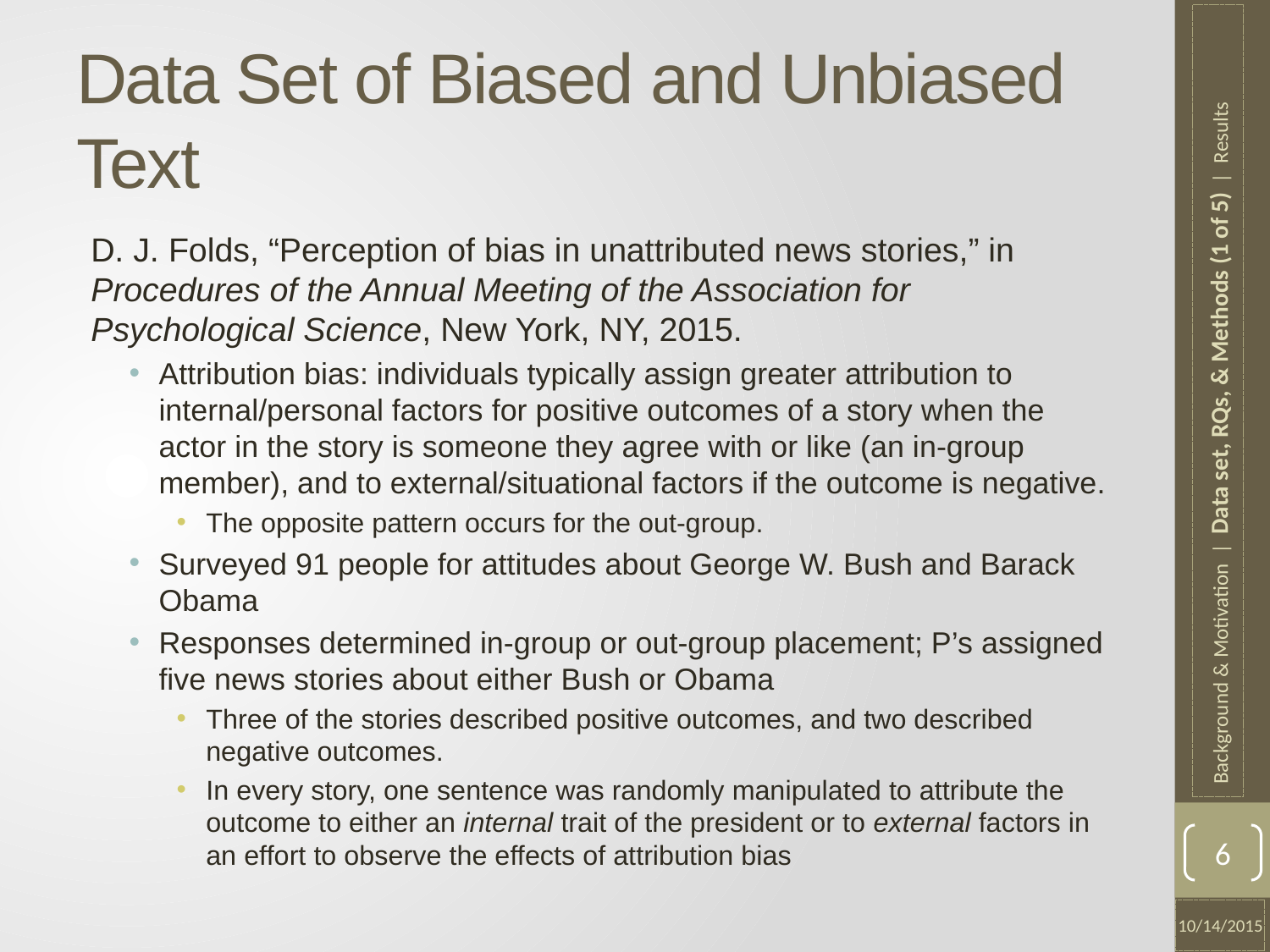

# Data Set of Biased and Unbiased Text
D. J. Folds, “Perception of bias in unattributed news stories,” in Procedures of the Annual Meeting of the Association for Psychological Science, New York, NY, 2015.
Attribution bias: individuals typically assign greater attribution to internal/personal factors for positive outcomes of a story when the actor in the story is someone they agree with or like (an in-group member), and to external/situational factors if the outcome is negative.
The opposite pattern occurs for the out-group.
Surveyed 91 people for attitudes about George W. Bush and Barack Obama
Responses determined in-group or out-group placement; P’s assigned five news stories about either Bush or Obama
Three of the stories described positive outcomes, and two described negative outcomes.
In every story, one sentence was randomly manipulated to attribute the outcome to either an internal trait of the president or to external factors in an effort to observe the effects of attribution bias
Background & Motivation  |  Data set, RQs, & Methods (1 of 5)  |  Results
6
10/14/2015